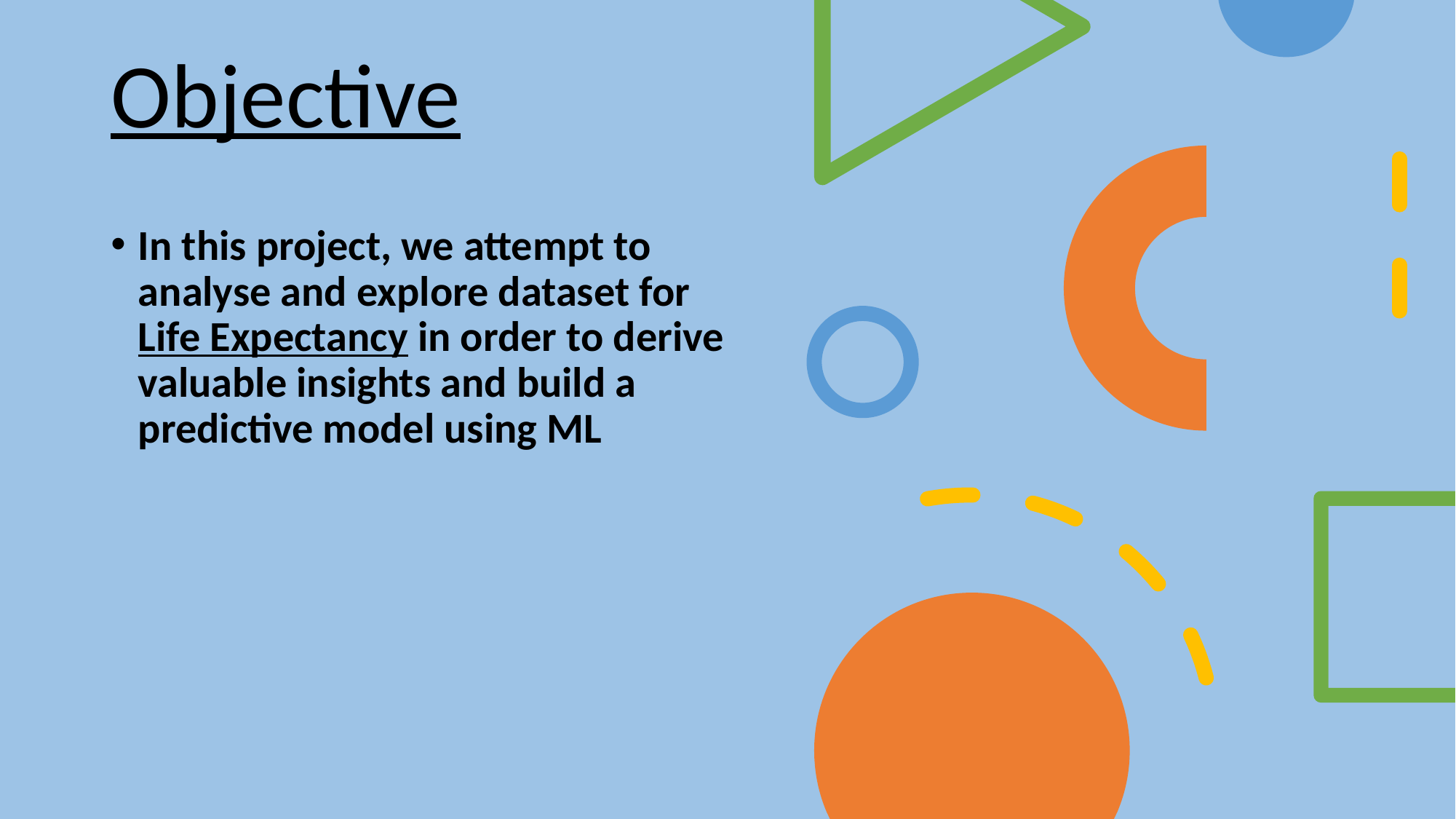

# Objective

In this project, we attempt to analyse and explore dataset for Life Expectancy in order to derive valuable insights and build a predictive model using ML